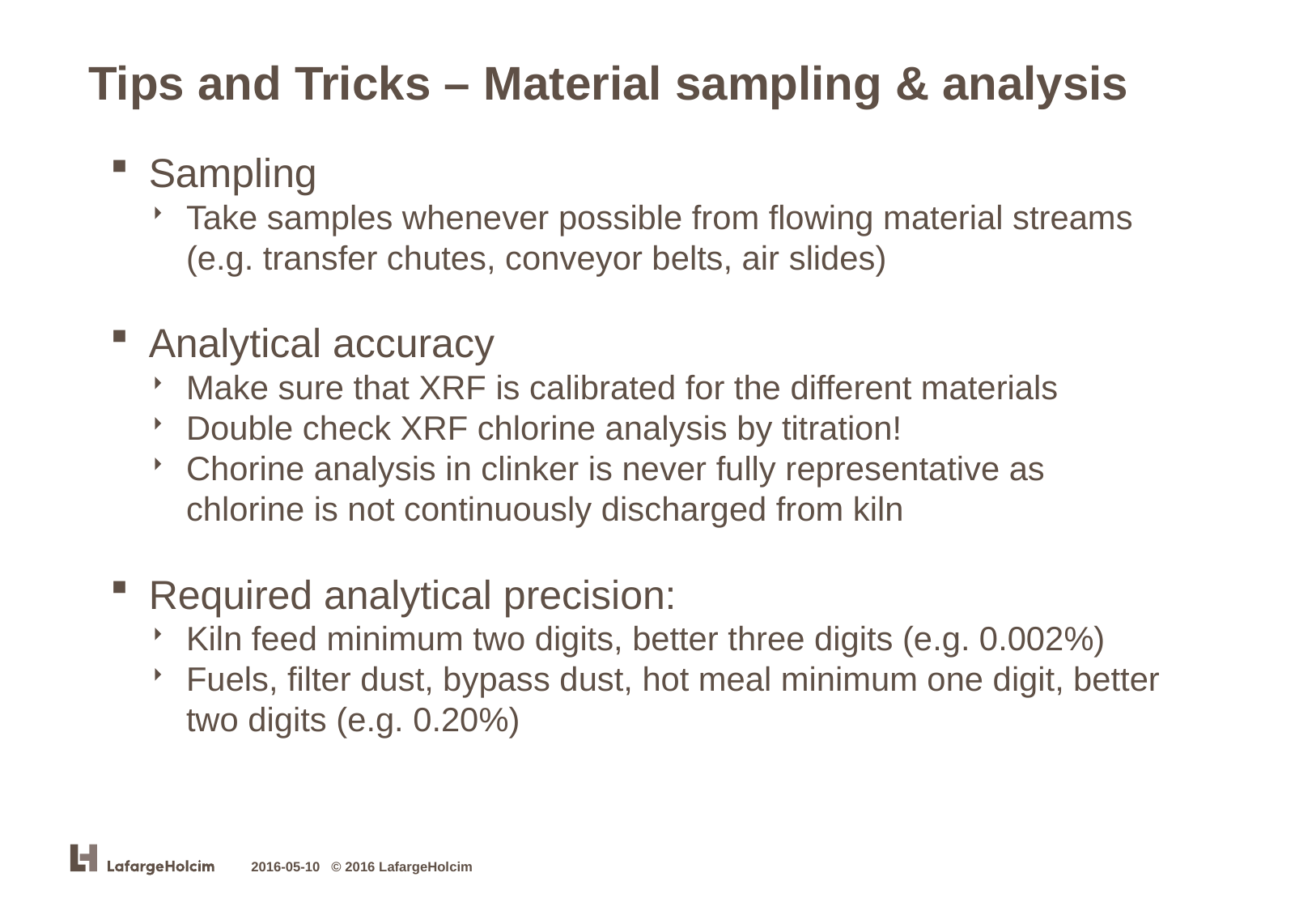

Tips and Tricks – Material sampling & analysis
Sampling
Take samples whenever possible from flowing material streams  (e.g. transfer chutes, conveyor belts, air slides)

Analytical accuracy
Make sure that XRF is calibrated for the different materials
Double check XRF chlorine analysis by titration!
Chorine analysis in clinker is never fully representative as chlorine is not continuously discharged from kiln

Required analytical precision:
Kiln feed minimum two digits, better three digits (e.g. 0.002%)
Fuels, filter dust, bypass dust, hot meal minimum one digit, better two digits (e.g. 0.20%)
2016-05-10   © 2016 LafargeHolcim